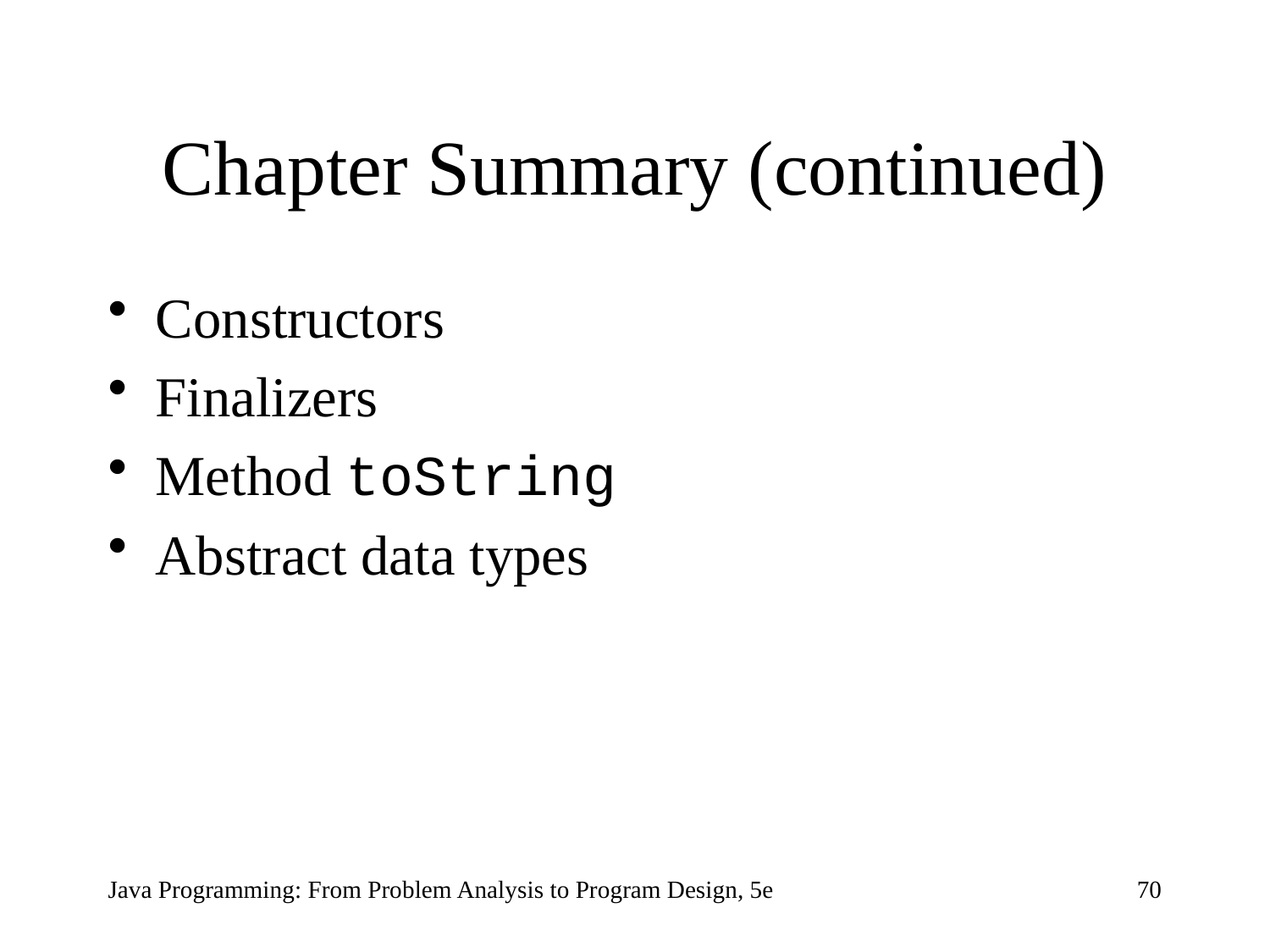

# Chapter Summary (continued)
Constructors
Finalizers
Method toString
Abstract data types
Java Programming: From Problem Analysis to Program Design, 5e
70